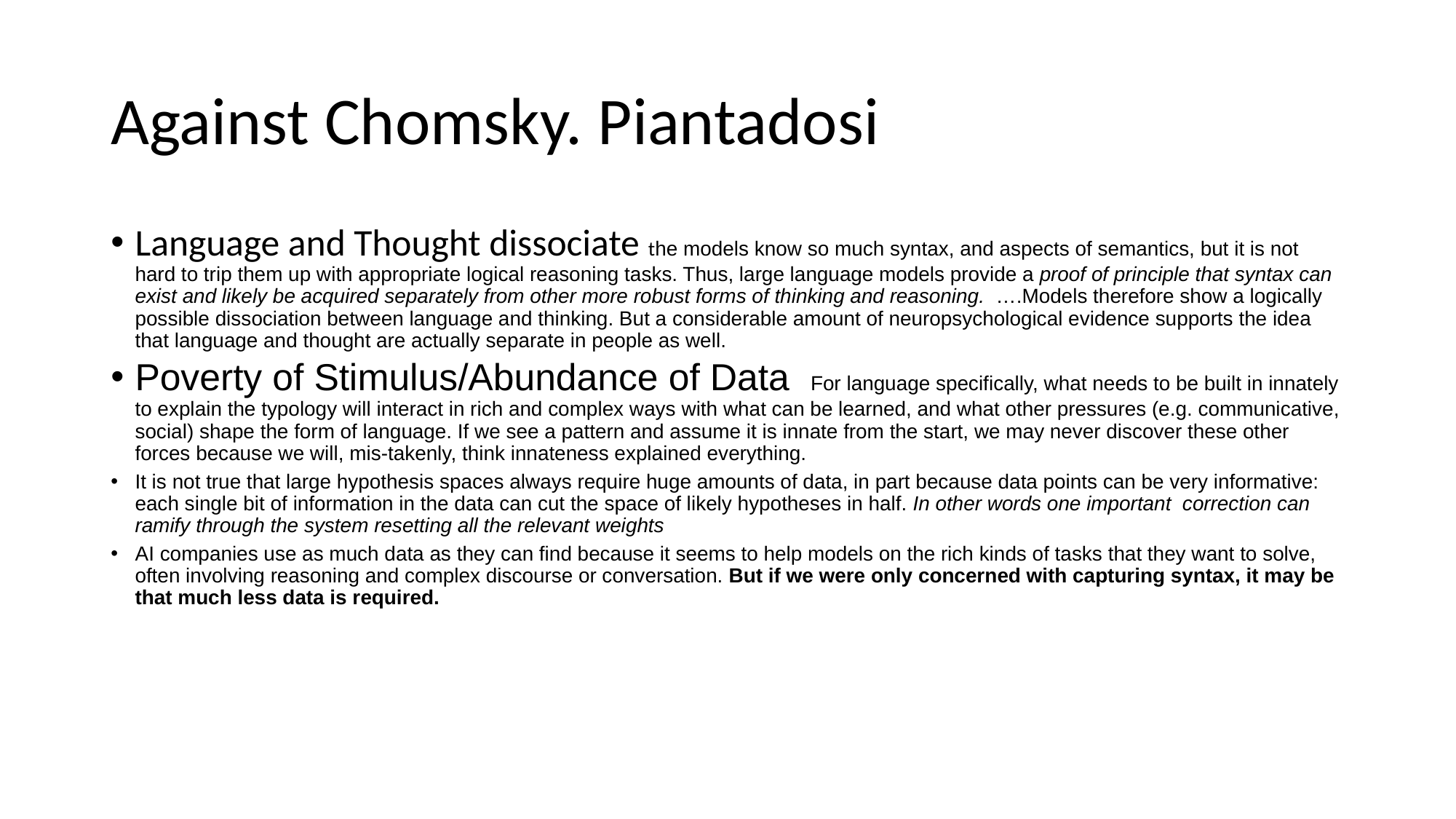

# Against Chomsky. Piantadosi
Language and Thought dissociate the models know so much syntax, and aspects of semantics, but it is not hard to trip them up with appropriate logical reasoning tasks. Thus, large language models provide a proof of principle that syntax can exist and likely be acquired separately from other more robust forms of thinking and reasoning.  ….Models therefore show a logically possible dissociation between language and thinking. But a considerable amount of neuropsychological evidence supports the idea that language and thought are actually separate in people as well.
Poverty of Stimulus/Abundance of Data  For language specifically, what needs to be built in innately to explain the typology will interact in rich and complex ways with what can be learned, and what other pressures (e.g. communicative, social) shape the form of language. If we see a pattern and assume it is innate from the start, we may never discover these other forces because we will, mis-takenly, think innateness explained everything.
It is not true that large hypothesis spaces always require huge amounts of data, in part because data points can be very informative: each single bit of information in the data can cut the space of likely hypotheses in half. In other words one important  correction can ramify through the system resetting all the relevant weights
AI companies use as much data as they can find because it seems to help models on the rich kinds of tasks that they want to solve, often involving reasoning and complex discourse or conversation. But if we were only concerned with capturing syntax, it may be that much less data is required.